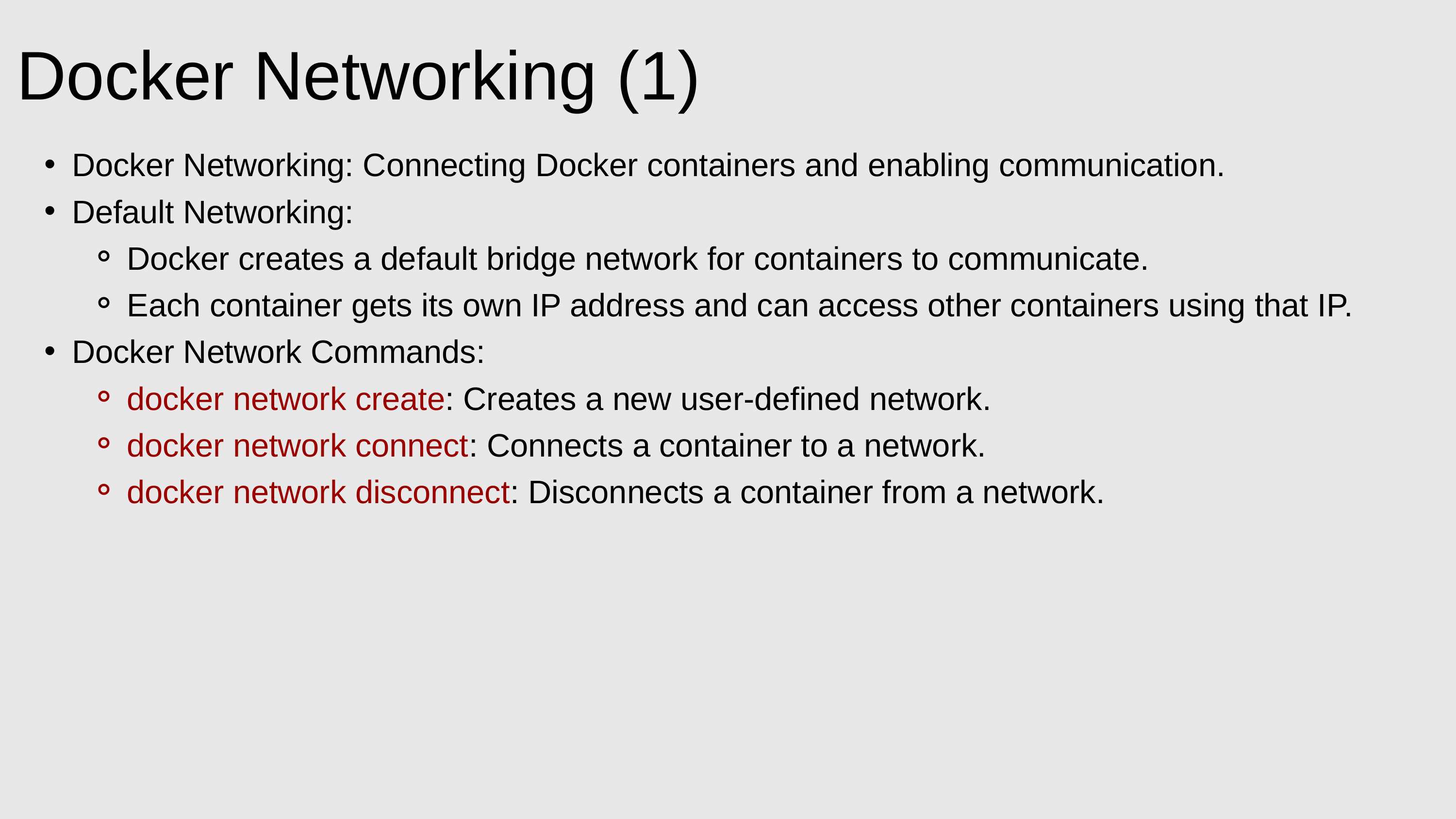

Docker Networking (1)
Docker Networking: Connecting Docker containers and enabling communication.
Default Networking:
Docker creates a default bridge network for containers to communicate.
Each container gets its own IP address and can access other containers using that IP.
Docker Network Commands:
docker network create: Creates a new user-defined network.
docker network connect: Connects a container to a network.
docker network disconnect: Disconnects a container from a network.